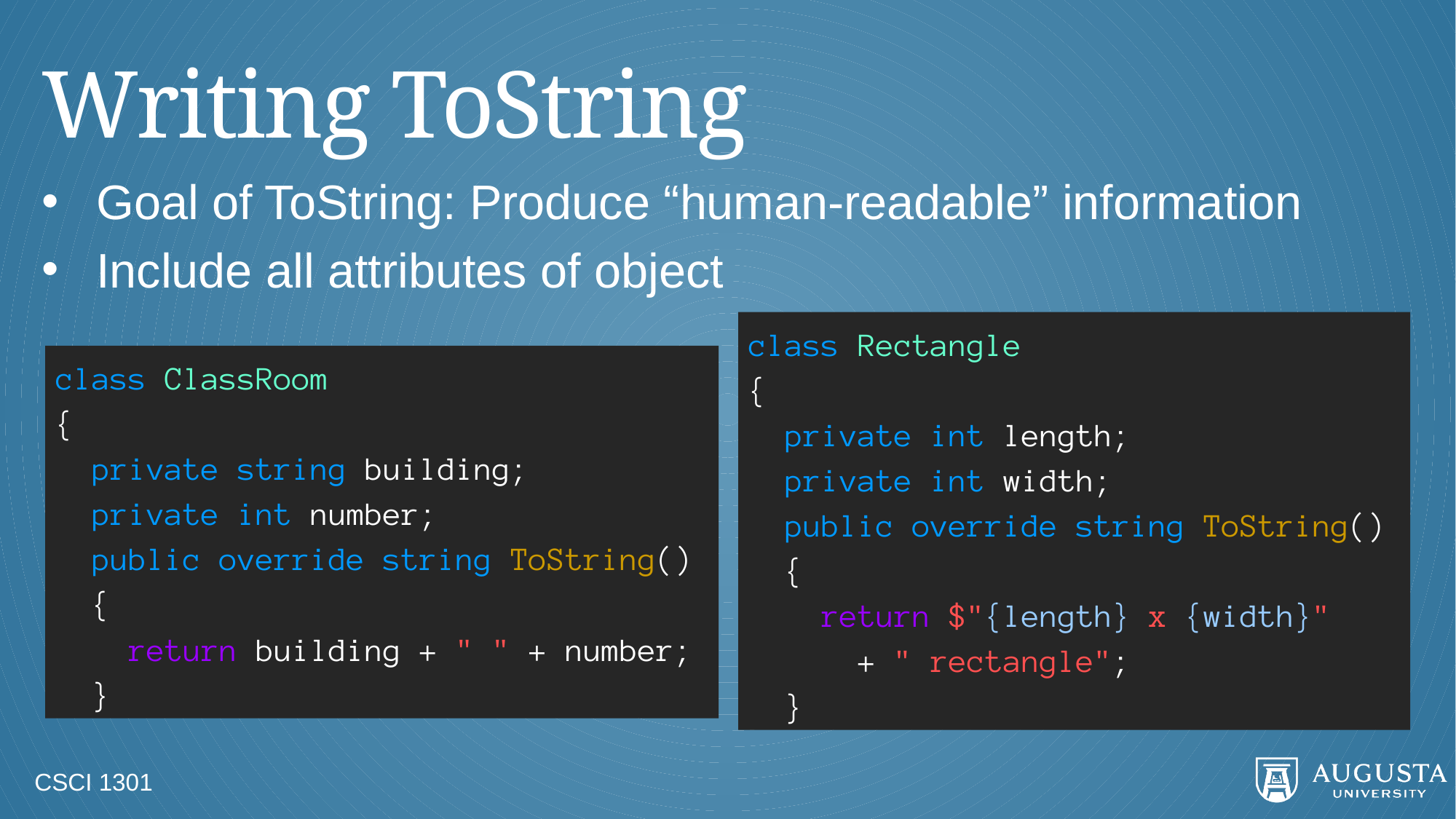

# Writing ToString
Goal of ToString: Produce “human-readable” information
Include all attributes of object
class Rectangle
{
  private int length;
  private int width;
  public override string ToString()
  {
    return $"{length} x {width}"
      + " rectangle";
  }
class ClassRoom
{
  private string building;
  private int number;
  public override string ToString()
  {
    return building + " " + number;
  }
CSCI 1301